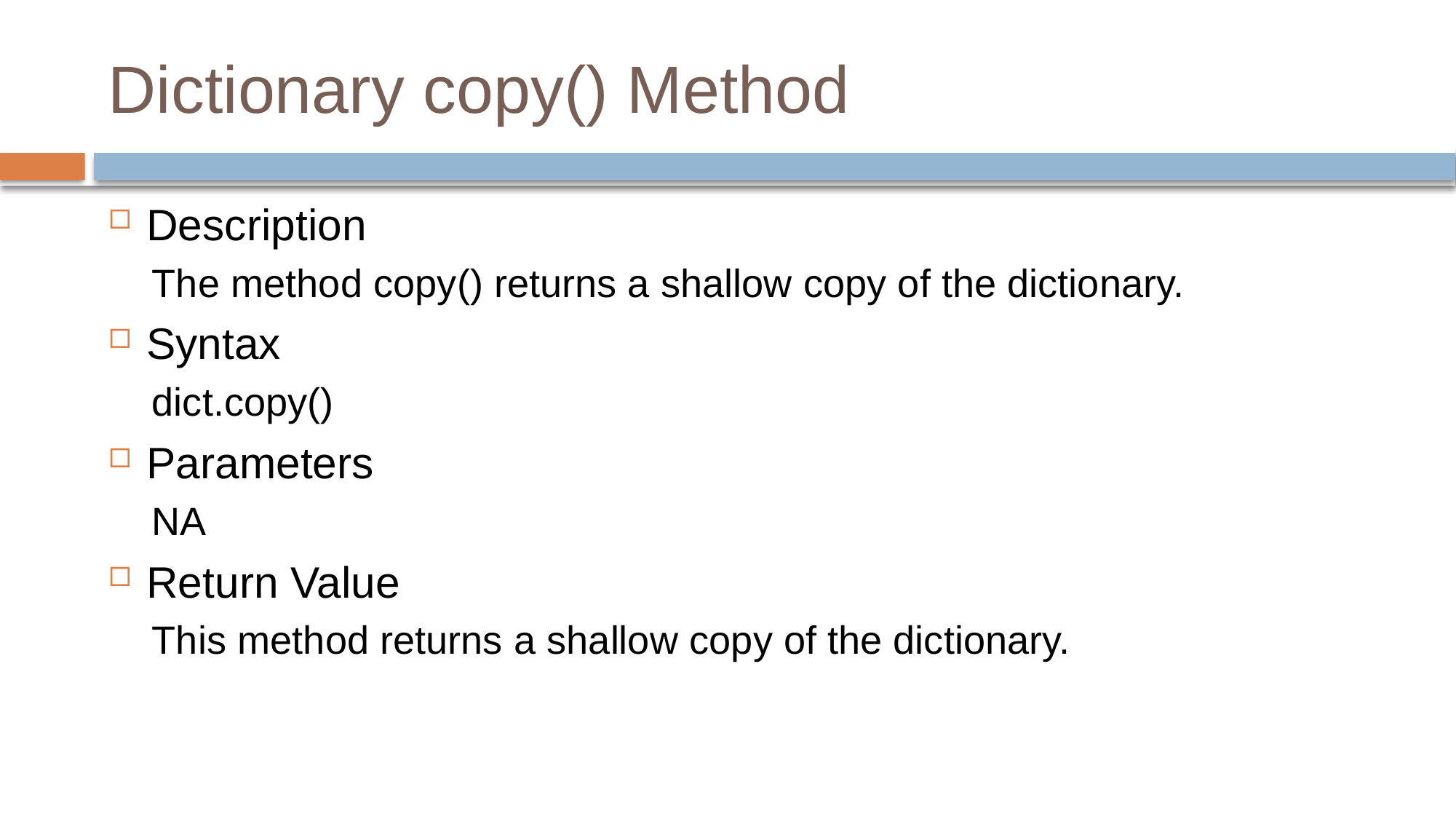

# Dictionary copy() Method
Description
The method copy() returns a shallow copy of the dictionary.
Syntax
dict.copy()
Parameters
NA
Return Value
This method returns a shallow copy of the dictionary.